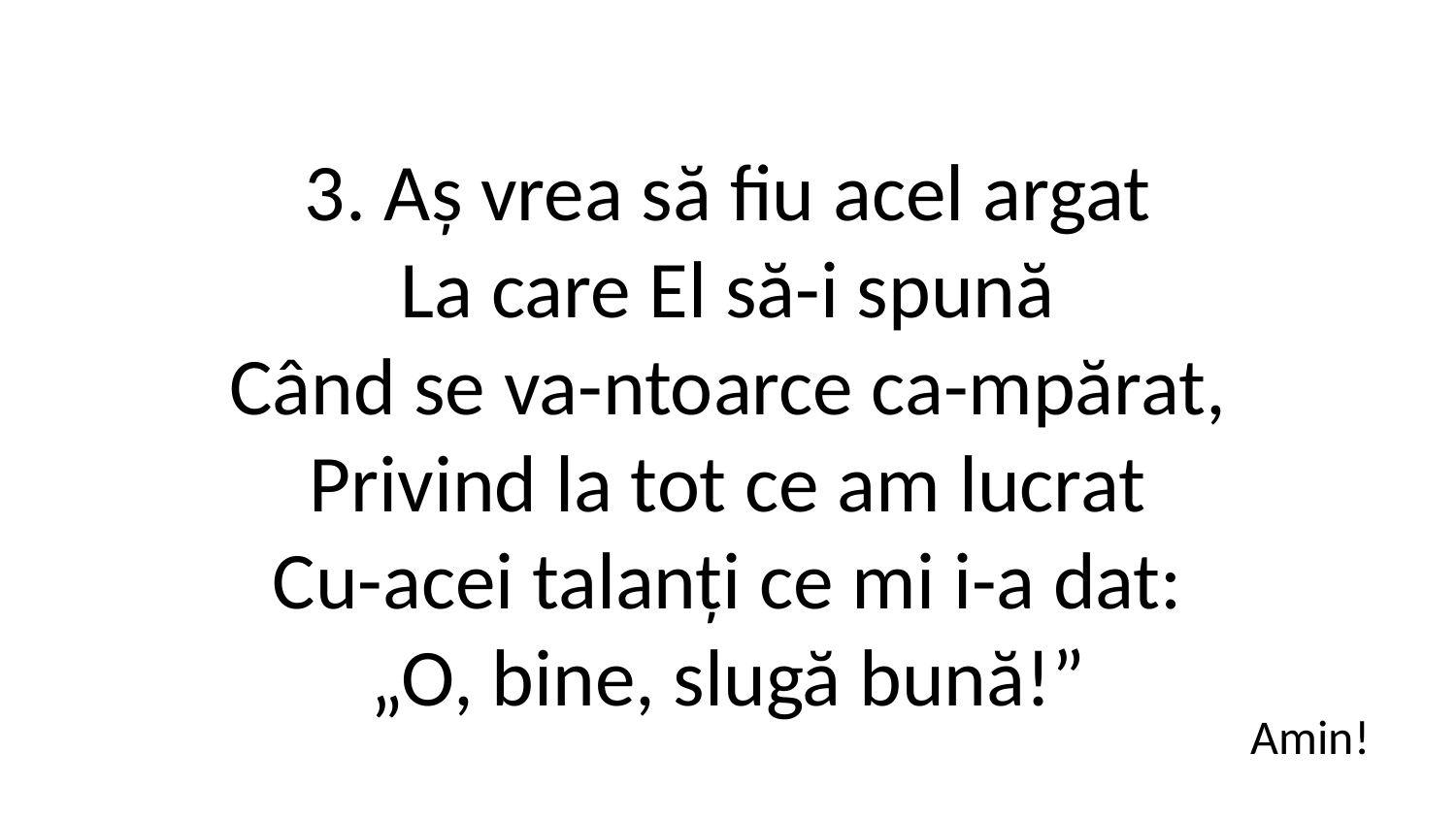

3. Aș vrea să fiu acel argat
La care El să-i spună
Când se va-ntoarce ca-mpărat,
Privind la tot ce am lucrat
Cu-acei talanți ce mi i-a dat:
„O, bine, slugă bună!”

Amin!